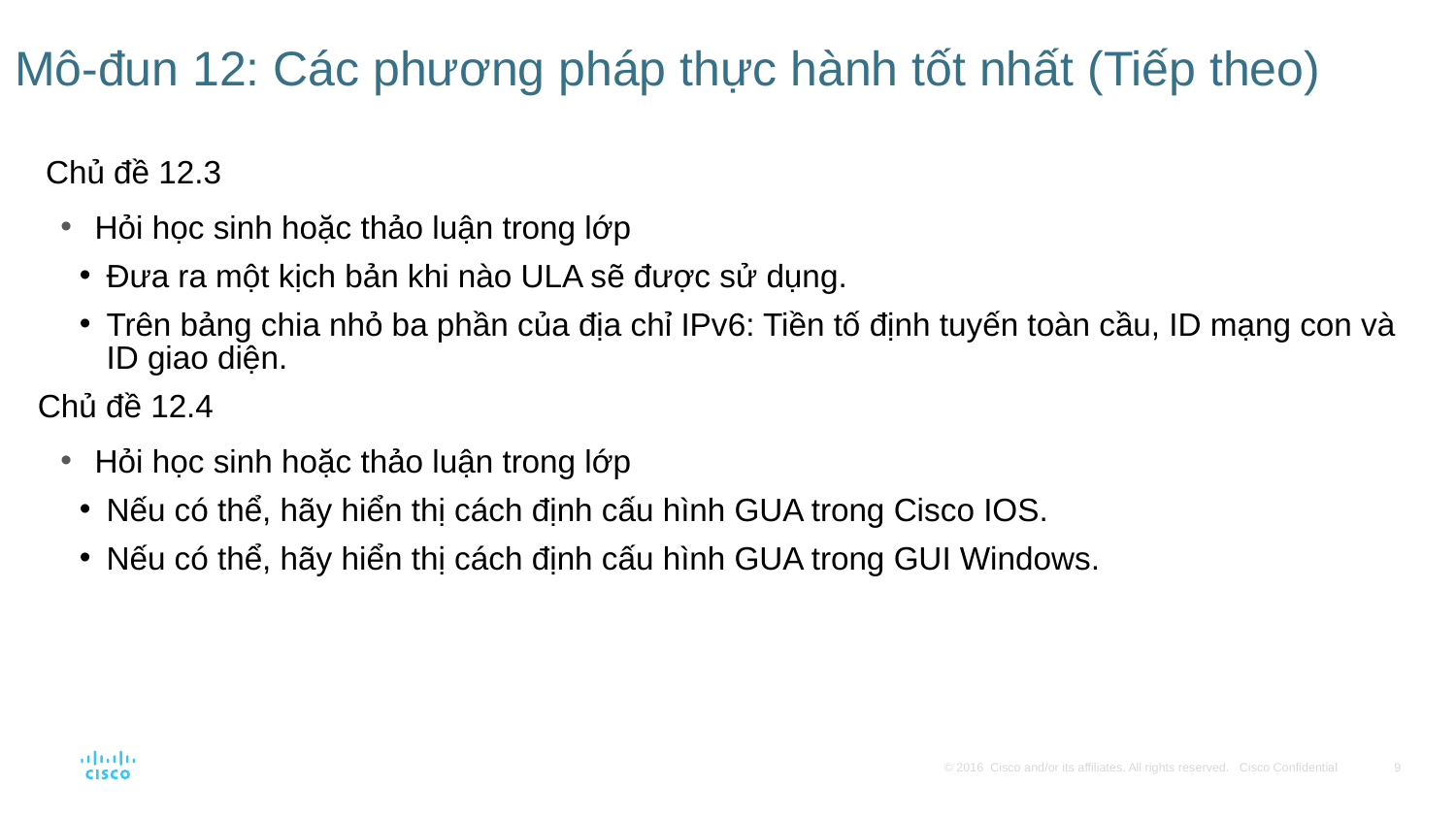

# Mô-đun 12: Các phương pháp thực hành tốt nhất (Tiếp theo)
 Chủ đề 12.3
Hỏi học sinh hoặc thảo luận trong lớp
Đưa ra một kịch bản khi nào ULA sẽ được sử dụng.
Trên bảng chia nhỏ ba phần của địa chỉ IPv6: Tiền tố định tuyến toàn cầu, ID mạng con và ID giao diện.
Chủ đề 12.4
Hỏi học sinh hoặc thảo luận trong lớp
Nếu có thể, hãy hiển thị cách định cấu hình GUA trong Cisco IOS.
Nếu có thể, hãy hiển thị cách định cấu hình GUA trong GUI Windows.